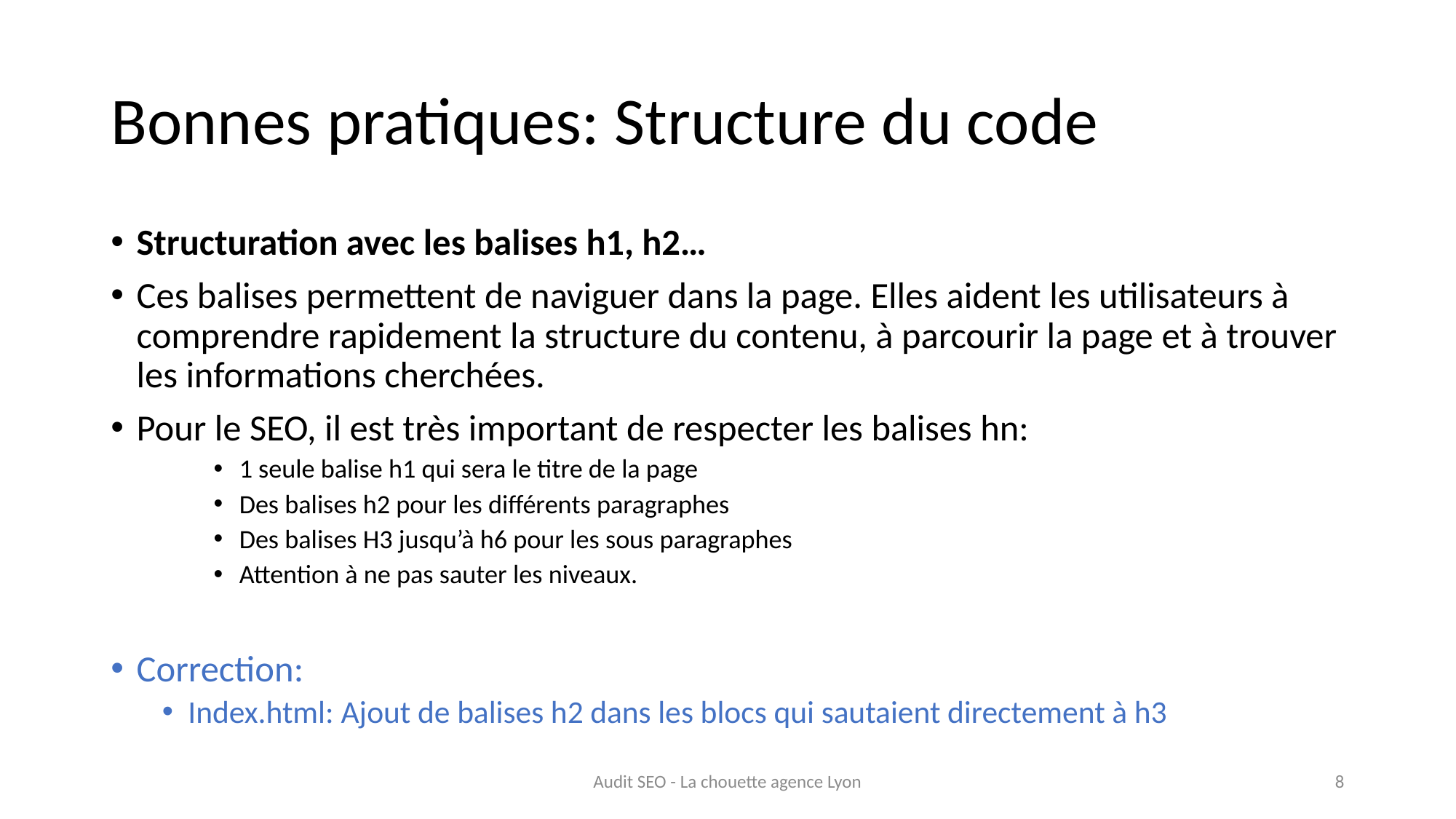

# Bonnes pratiques: Structure du code
Structuration avec les balises h1, h2…
Ces balises permettent de naviguer dans la page. Elles aident les utilisateurs à comprendre rapidement la structure du contenu, à parcourir la page et à trouver les informations cherchées.
Pour le SEO, il est très important de respecter les balises hn:
1 seule balise h1 qui sera le titre de la page
Des balises h2 pour les différents paragraphes
Des balises H3 jusqu’à h6 pour les sous paragraphes
Attention à ne pas sauter les niveaux.

Correction:
Index.html: Ajout de balises h2 dans les blocs qui sautaient directement à h3

Audit SEO - La chouette agence Lyon
8